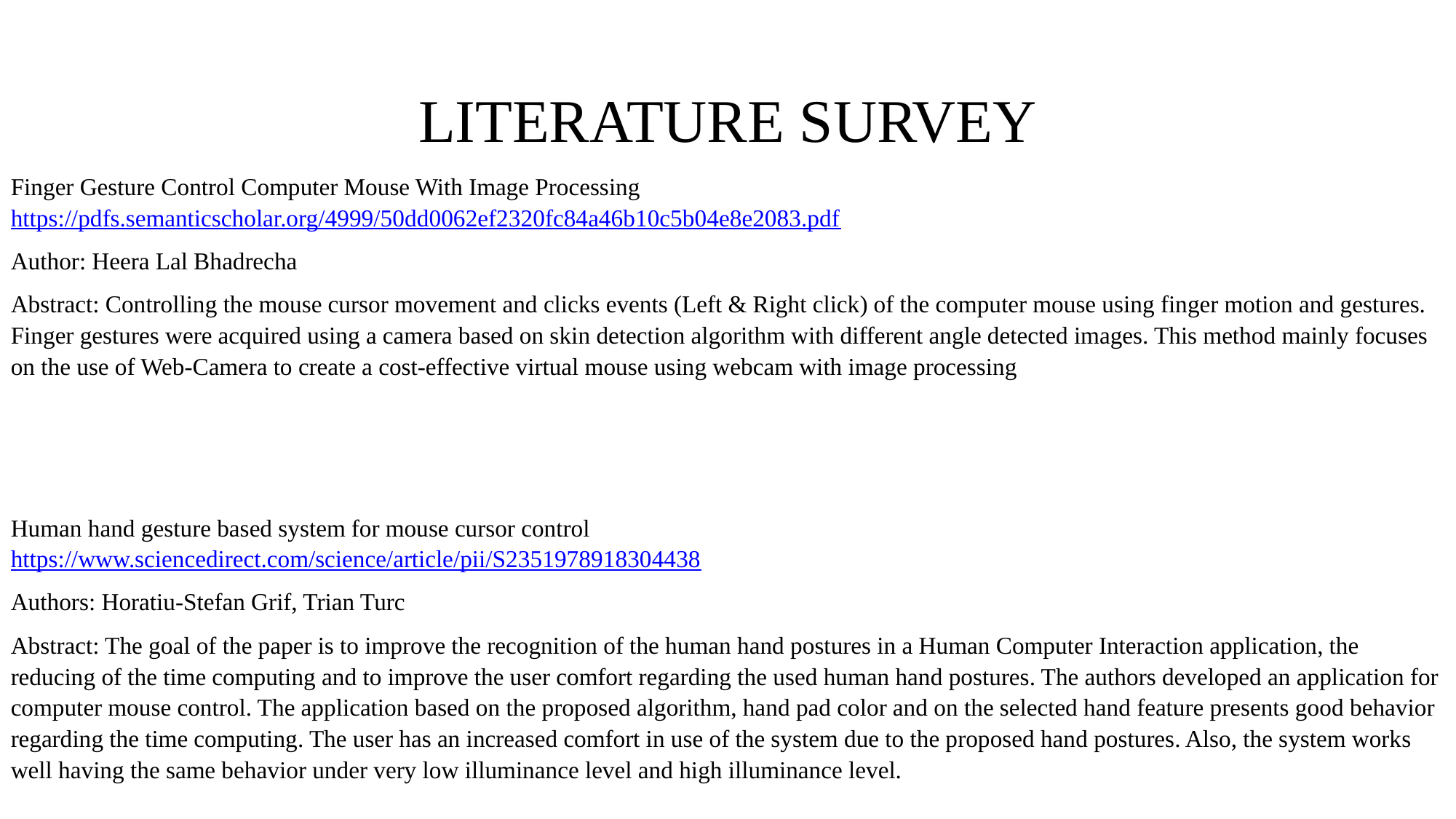

# LITERATURE SURVEY
Finger Gesture Control Computer Mouse With Image Processing
https://pdfs.semanticscholar.org/4999/50dd0062ef2320fc84a46b10c5b04e8e2083.pdf
Author: Heera Lal Bhadrecha
Abstract: Controlling the mouse cursor movement and clicks events (Left & Right click) of the computer mouse using finger motion and gestures. Finger gestures were acquired using a camera based on skin detection algorithm with different angle detected images. This method mainly focuses on the use of Web-Camera to create a cost-effective virtual mouse using webcam with image processing
Human hand gesture based system for mouse cursor control
https://www.sciencedirect.com/science/article/pii/S2351978918304438
Authors: Horatiu-Stefan Grif, Trian Turc
Abstract: The goal of the paper is to improve the recognition of the human hand postures in a Human Computer Interaction application, the reducing of the time computing and to improve the user comfort regarding the used human hand postures. The authors developed an application for computer mouse control. The application based on the proposed algorithm, hand pad color and on the selected hand feature presents good behavior regarding the time computing. The user has an increased comfort in use of the system due to the proposed hand postures. Also, the system works well having the same behavior under very low illuminance level and high illuminance level.